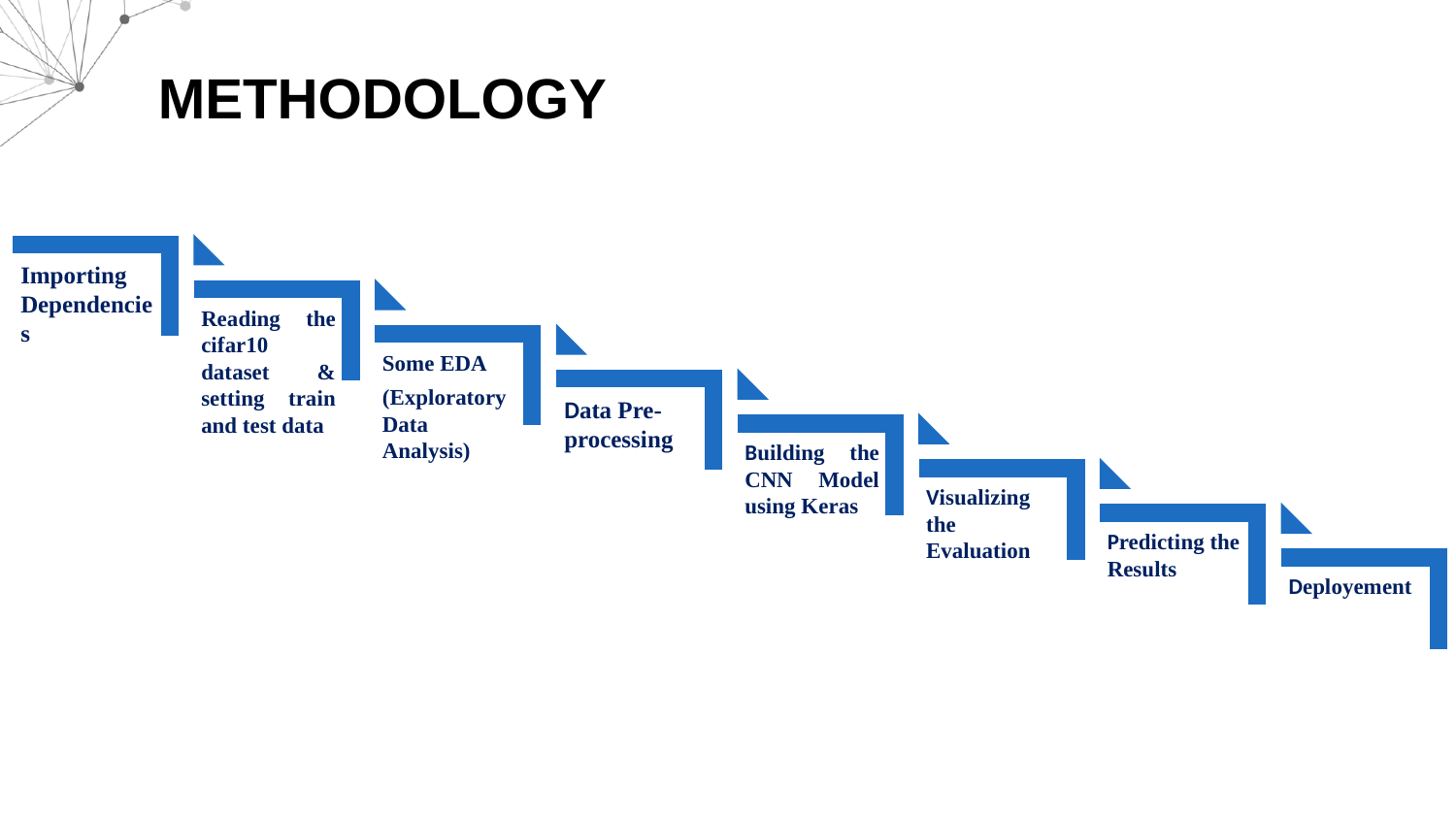

METHODOLOGY
Deployement
Predicting the Results

Visualizing the Evaluation
Building the CNN Model using Keras

Data Pre-processing

Some EDA
(Exploratory Data Analysis)

Reading the cifar10 dataset  & setting train and test data

Importing Dependencies